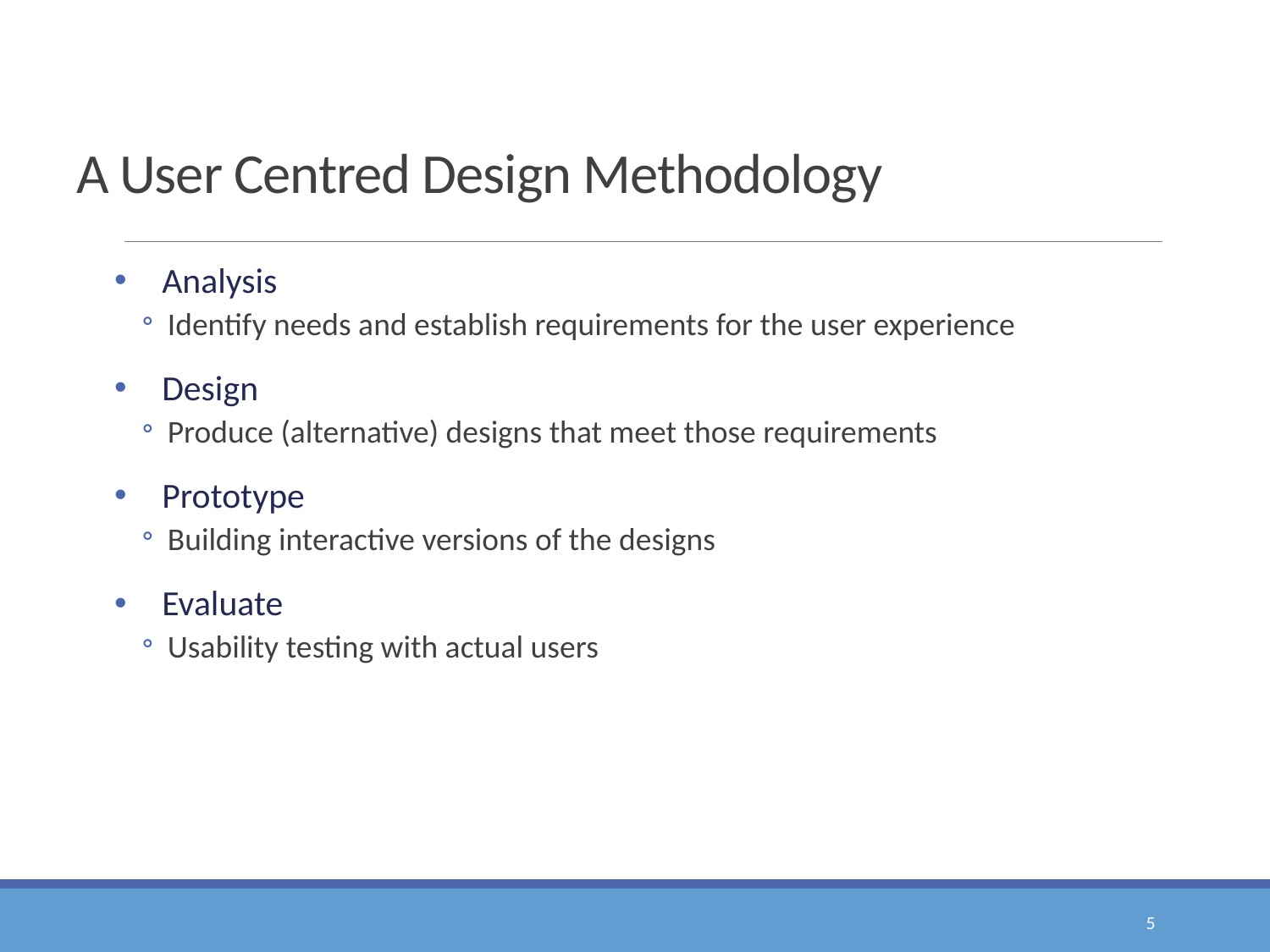

# A User Centred Design Methodology
Analysis
Identify needs and establish requirements for the user experience
Design
Produce (alternative) designs that meet those requirements
Prototype
Building interactive versions of the designs
Evaluate
Usability testing with actual users

5